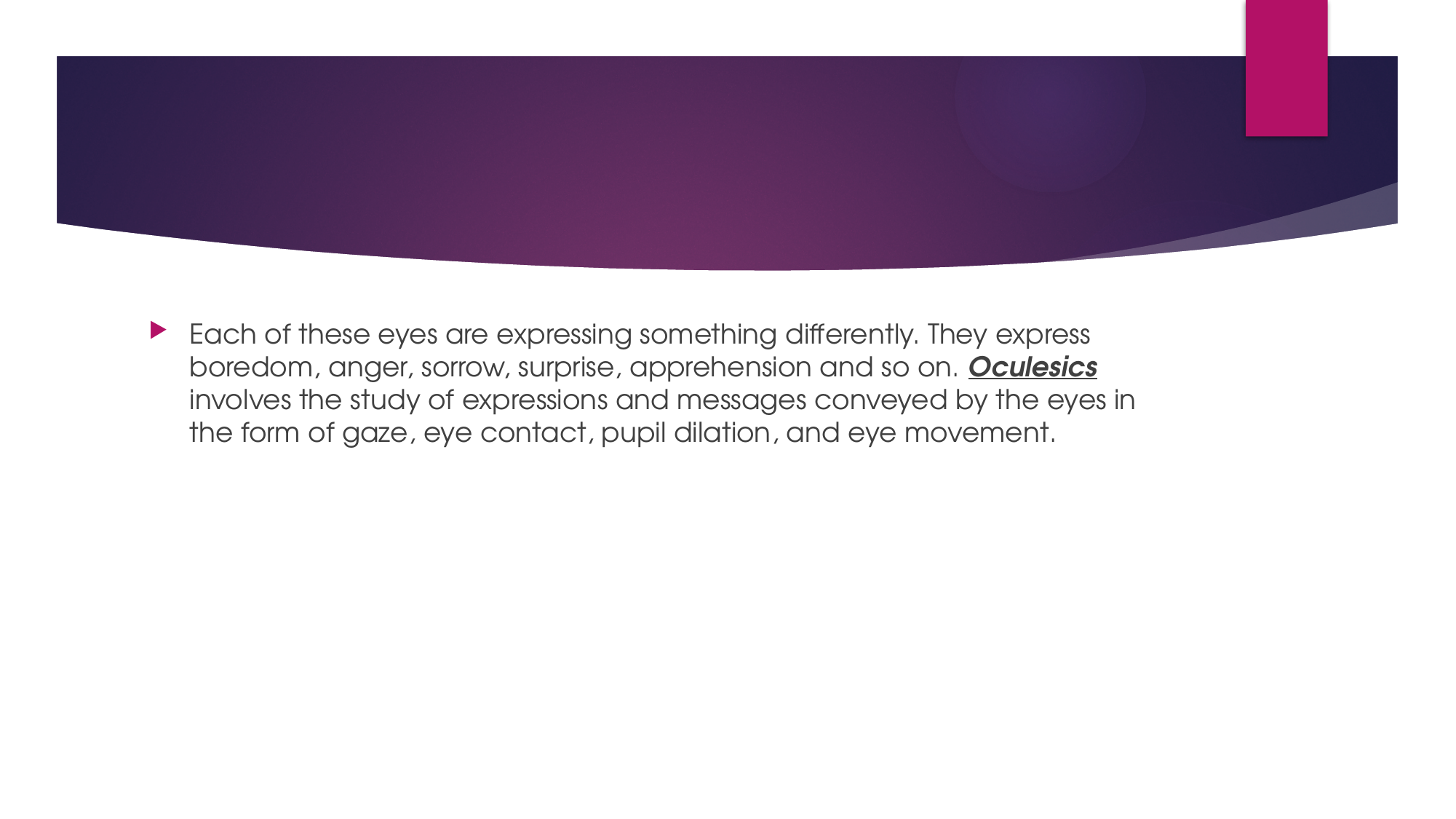

#
Each of these eyes are expressing something differently. They express boredom, anger, sorrow, surprise, apprehension and so on. Oculesics involves the study of expressions and messages conveyed by the eyes in the form of gaze, eye contact, pupil dilation, and eye movement.